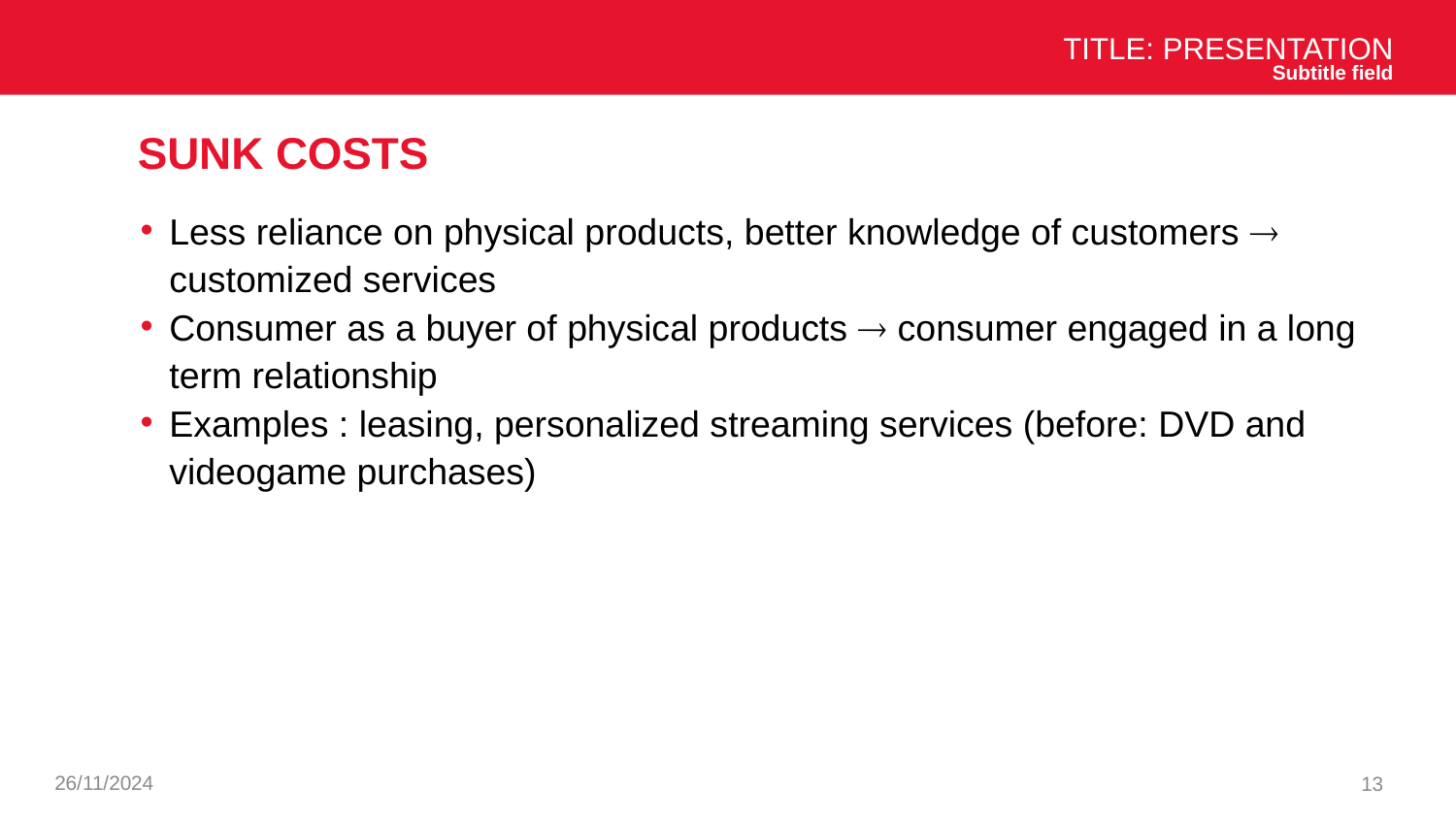

Title: Presentation
Subtitle field
# Sunk costs
Less reliance on physical products, better knowledge of customers → customized services
Consumer as a buyer of physical products → consumer engaged in a long term relationship
Examples : leasing, personalized streaming services (before: DVD and videogame purchases)

26/11/2024
13